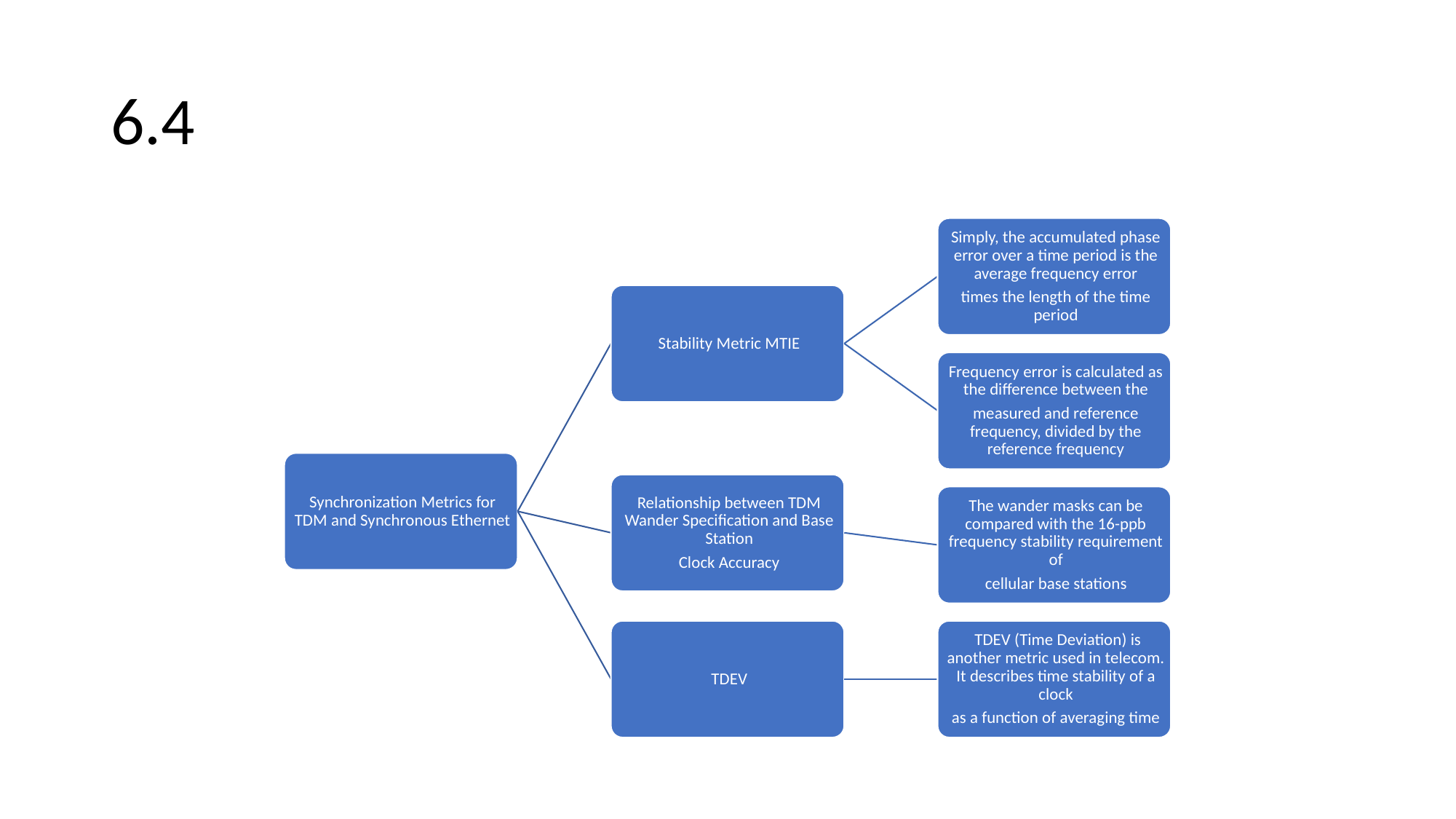

# 6.4
Synchronization Metrics for TDM and Synchronous Ethernet

Stability Metric MTIE

Simply, the accumulated phase error over a time period is the average frequency error
times the length of the time period

Frequency error is calculated as the difference between the
measured and reference frequency, divided by the reference frequency

Relationship between TDM Wander Specification and Base Station
Clock Accuracy

The wander masks can be compared with the 16-ppb frequency stability requirement of
cellular base stations

TDEV

 TDEV (Time Deviation) is another metric used in telecom. It describes time stability of a clock
as a function of averaging time